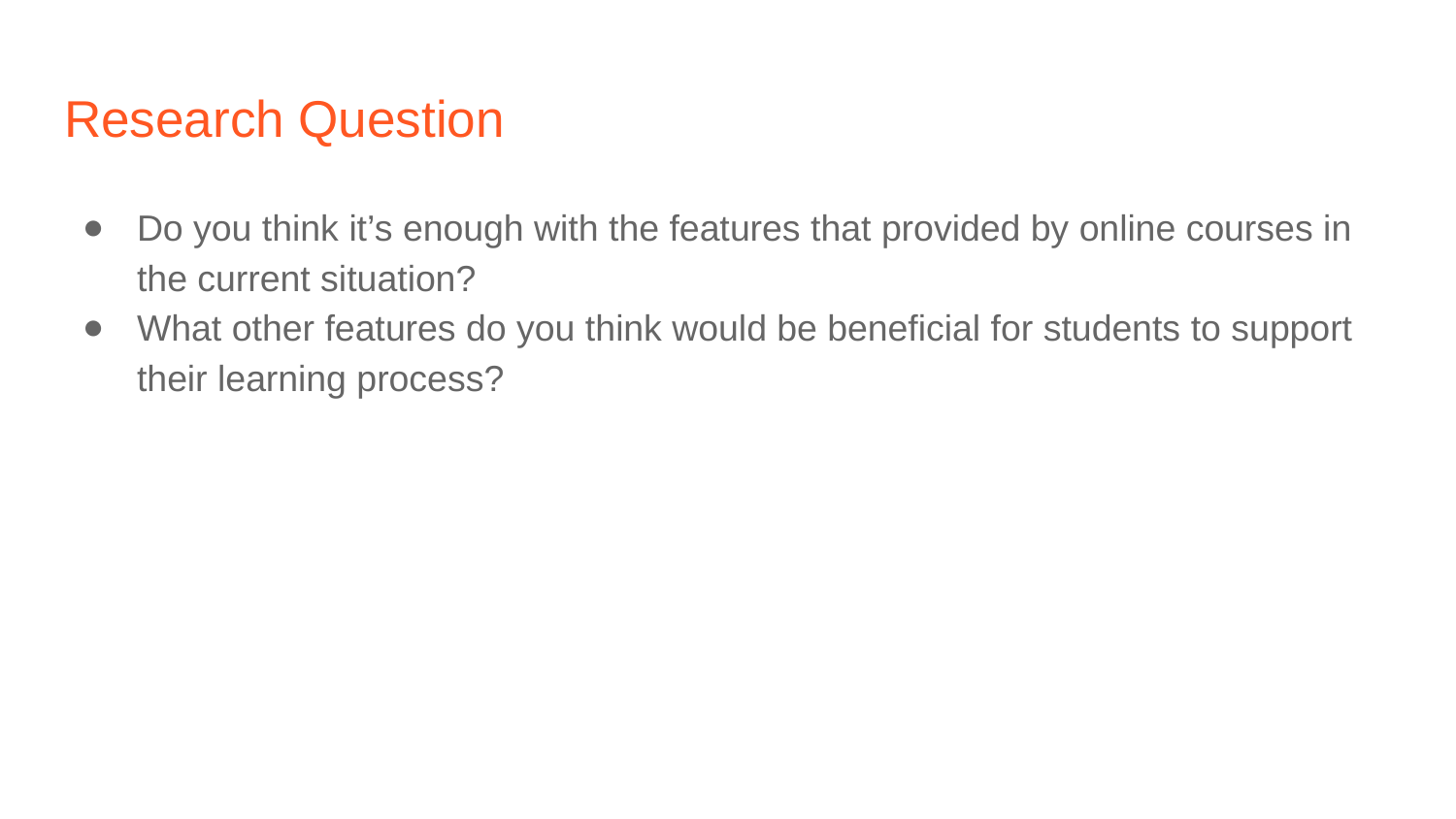

# Research Question
Do you think it’s enough with the features that provided by online courses in the current situation?
What other features do you think would be beneficial for students to support their learning process?